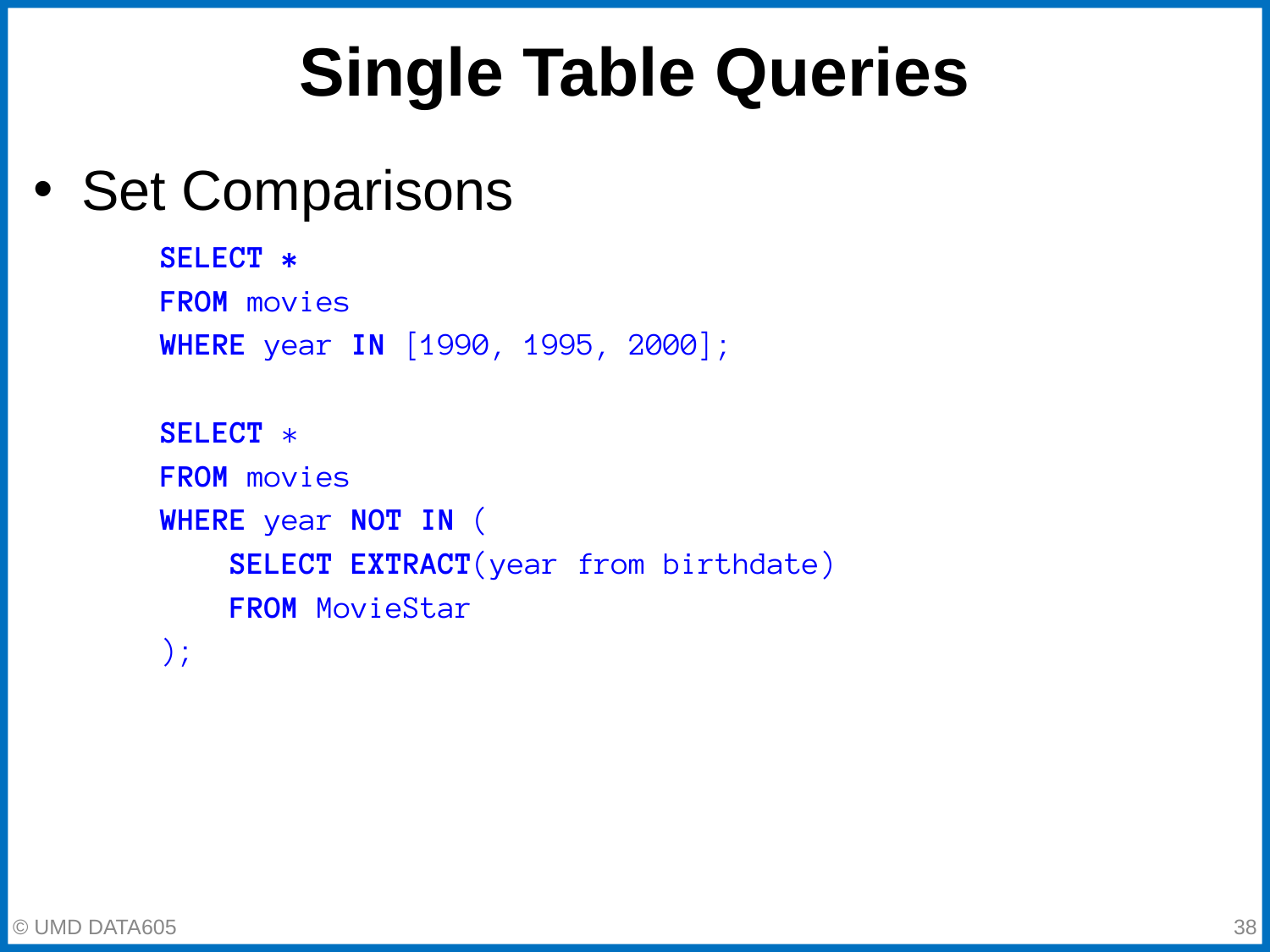

# Single Table Queries
Set Comparisons
SELECT *
FROM movies
WHERE year IN [1990, 1995, 2000];
SELECT *
FROM movies
WHERE year NOT IN (
    SELECT EXTRACT(year from birthdate)
    FROM MovieStar
);
© UMD DATA605
38